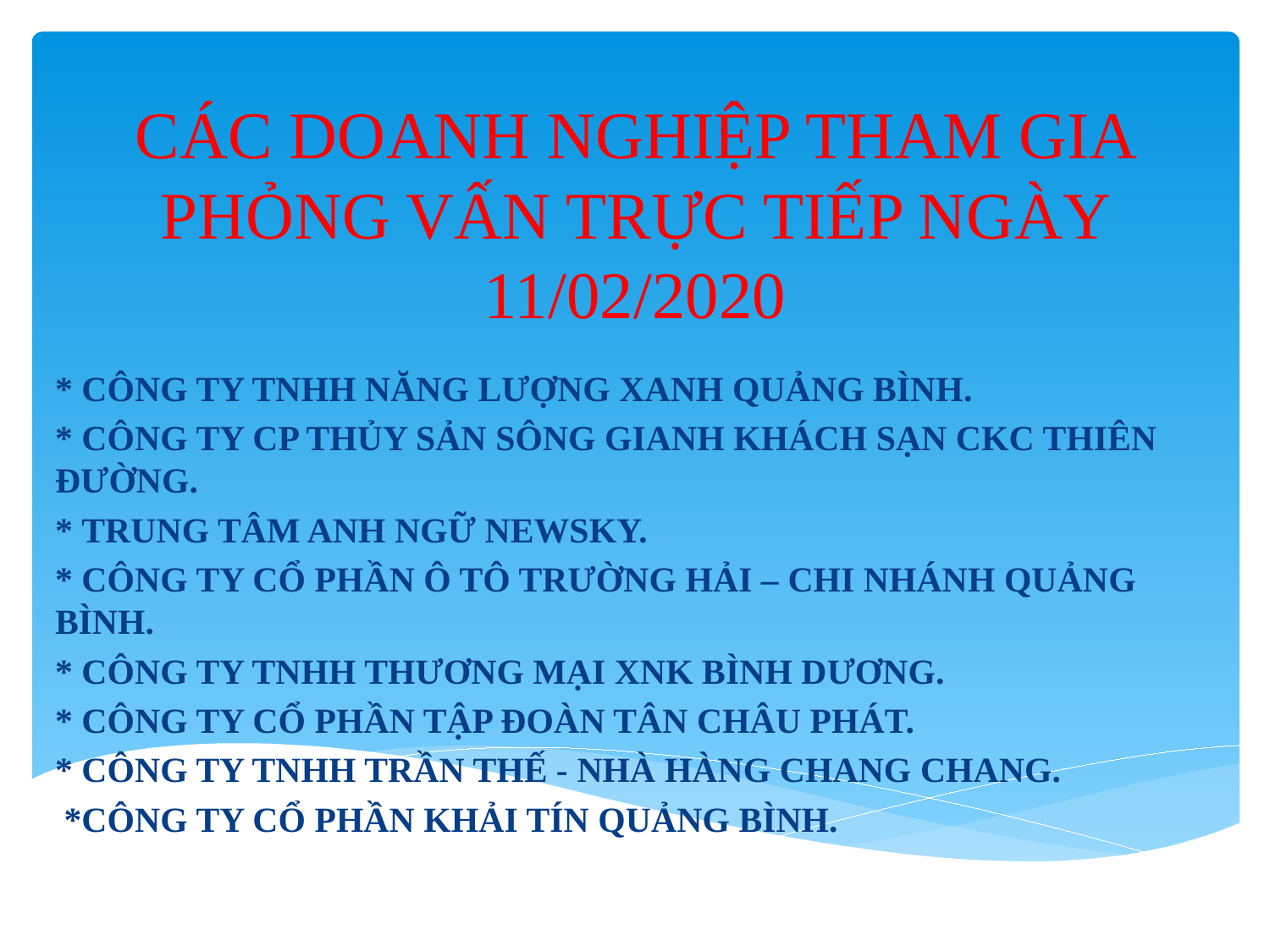

# CÁC DOANH NGHIỆP THAM GIA PHỎNG VẤN TRỰC TIẾP NGÀY 11/02/2020
* CÔNG TY TNHH NĂNG LƯỢNG XANH QUẢNG BÌNH.
* CÔNG TY CP THỦY SẢN SÔNG GIANH KHÁCH SẠN CKC THIÊN ĐƯỜNG.
* TRUNG TÂM ANH NGỮ NEWSKY.
* CÔNG TY CỔ PHẦN Ô TÔ TRƯỜNG HẢI – CHI NHÁNH QUẢNG BÌNH.
* CÔNG TY TNHH THƯƠNG MẠI XNK BÌNH DƯƠNG.
* CÔNG TY CỔ PHẦN TẬP ĐOÀN TÂN CHÂU PHÁT.
* CÔNG TY TNHH TRẦN THẾ - NHÀ HÀNG CHANG CHANG.
 *CÔNG TY CỔ PHẦN KHẢI TÍN QUẢNG BÌNH.